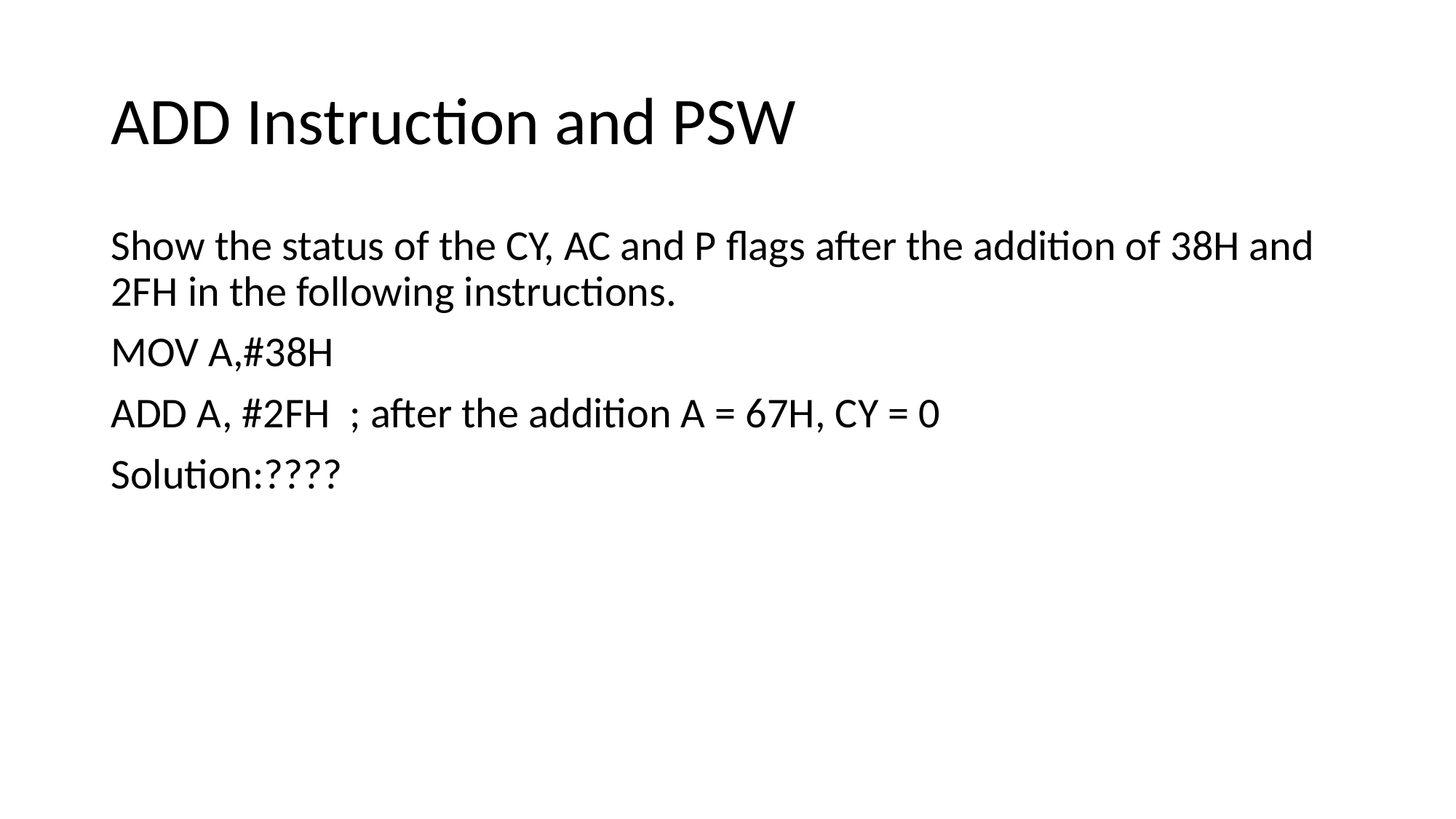

# ADD Instruction and PSW
Show the status of the CY, AC and P flags after the addition of 38H and 2FH in the following instructions.
MOV A,#38H
ADD A, #2FH  ; after the addition A = 67H, CY = 0
Solution:????